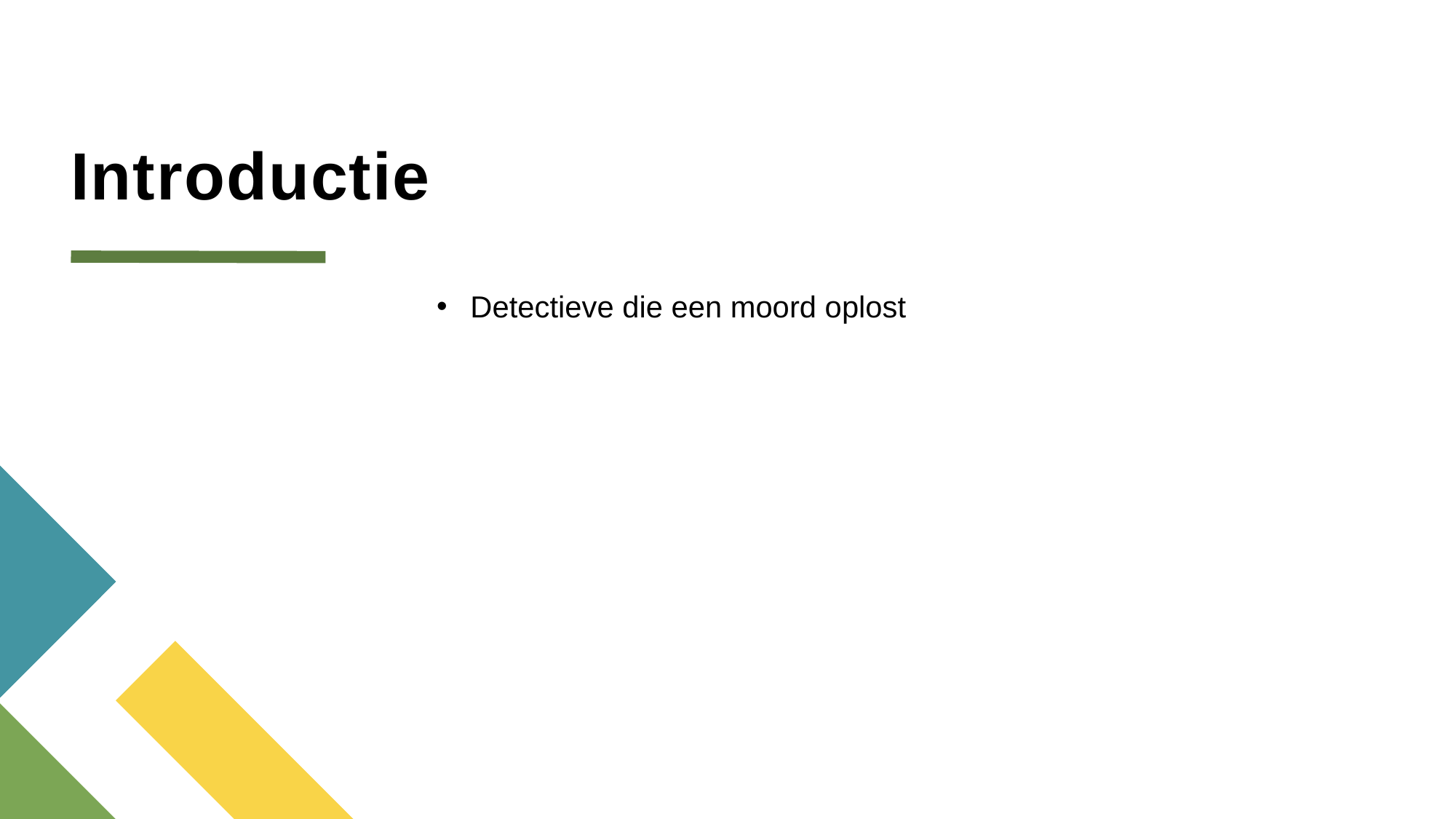

# Introductie
Detectieve die een moord oplost